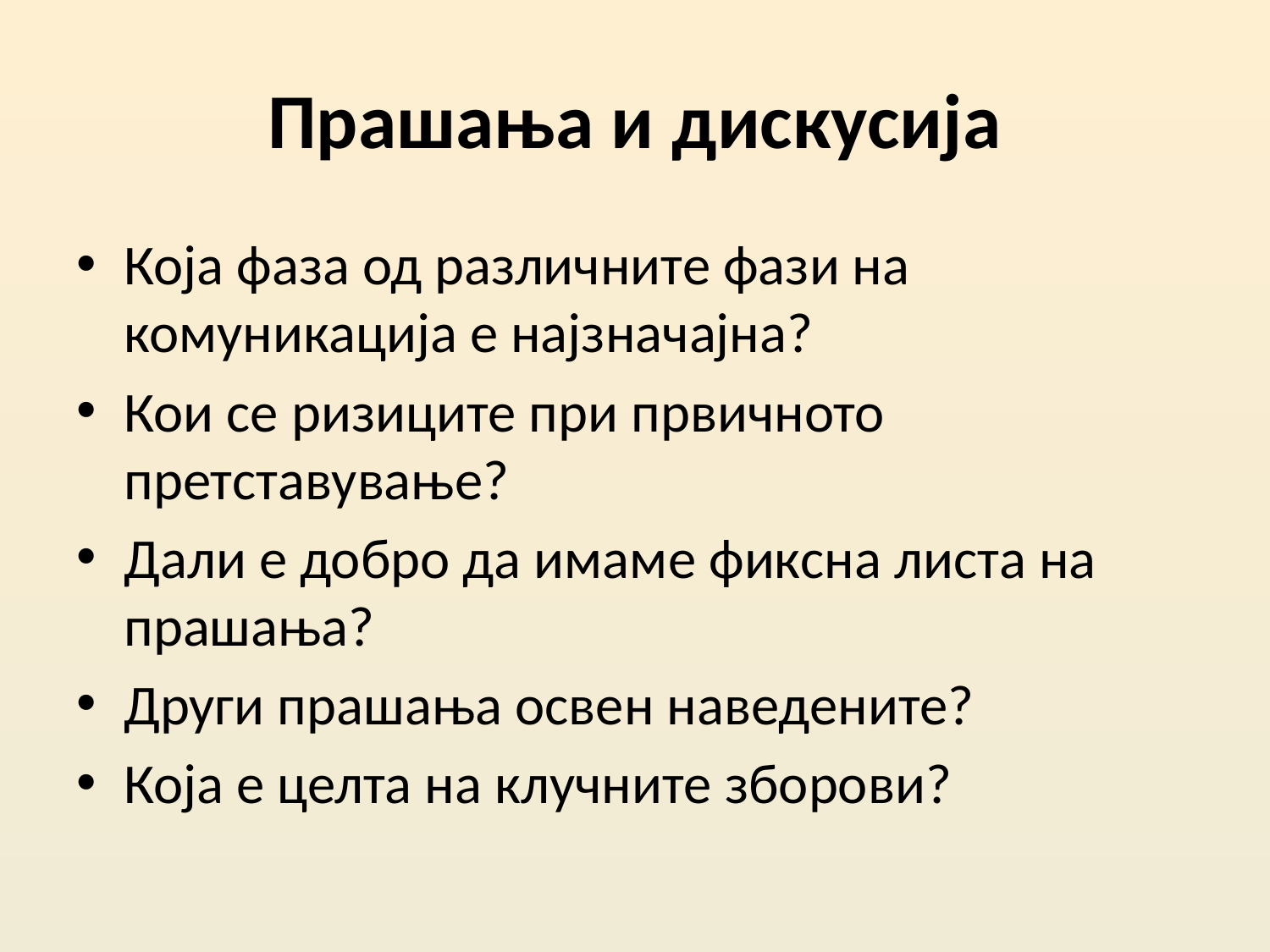

# Прашања и дискусија
Која фаза од различните фази на комуникација е најзначајна?
Кои се ризиците при првичното претставување?
Дали е добро да имаме фиксна листа на прашања?
Други прашања освен наведените?
Која е целта на клучните зборови?